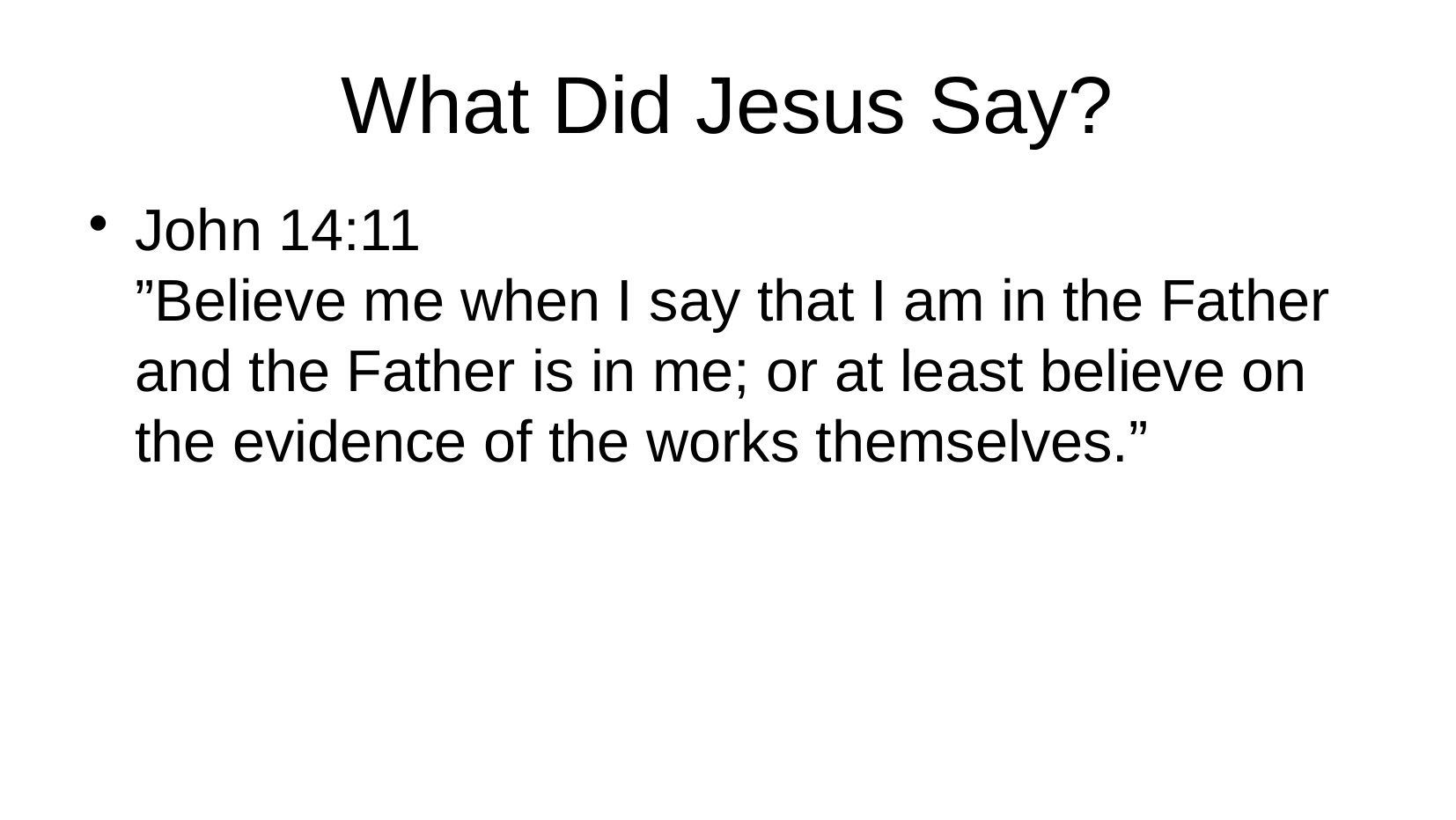

# What Did Jesus Say?
John 14:11
”Believe me when I say that I am in the Father and the Father is in me; or at least believe on the evidence of the works themselves.”